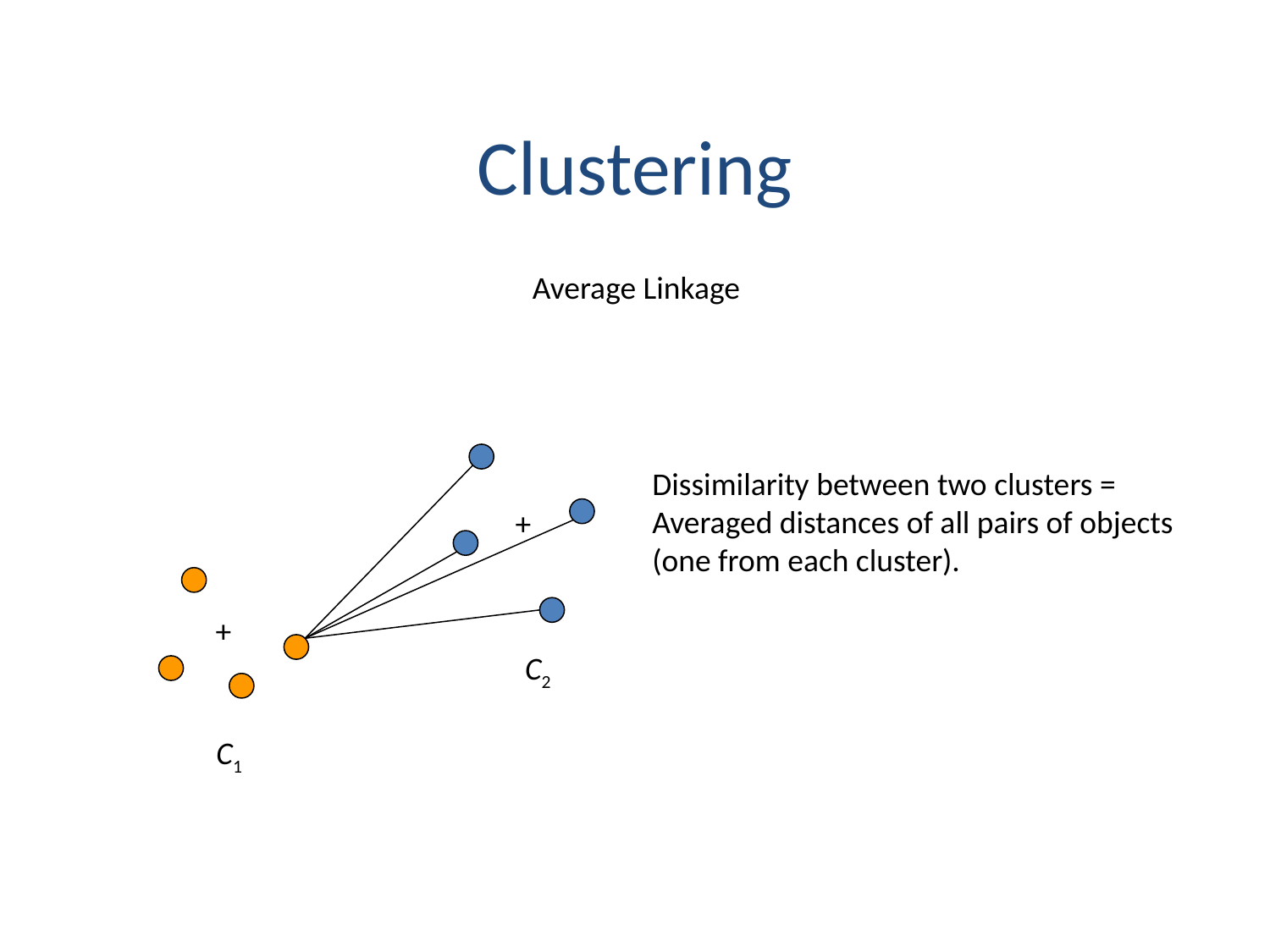

Clustering
Average Linkage

Dissimilarity between two clusters = Averaged distances of all pairs of objects (one from each cluster).
+

+

C2

C1